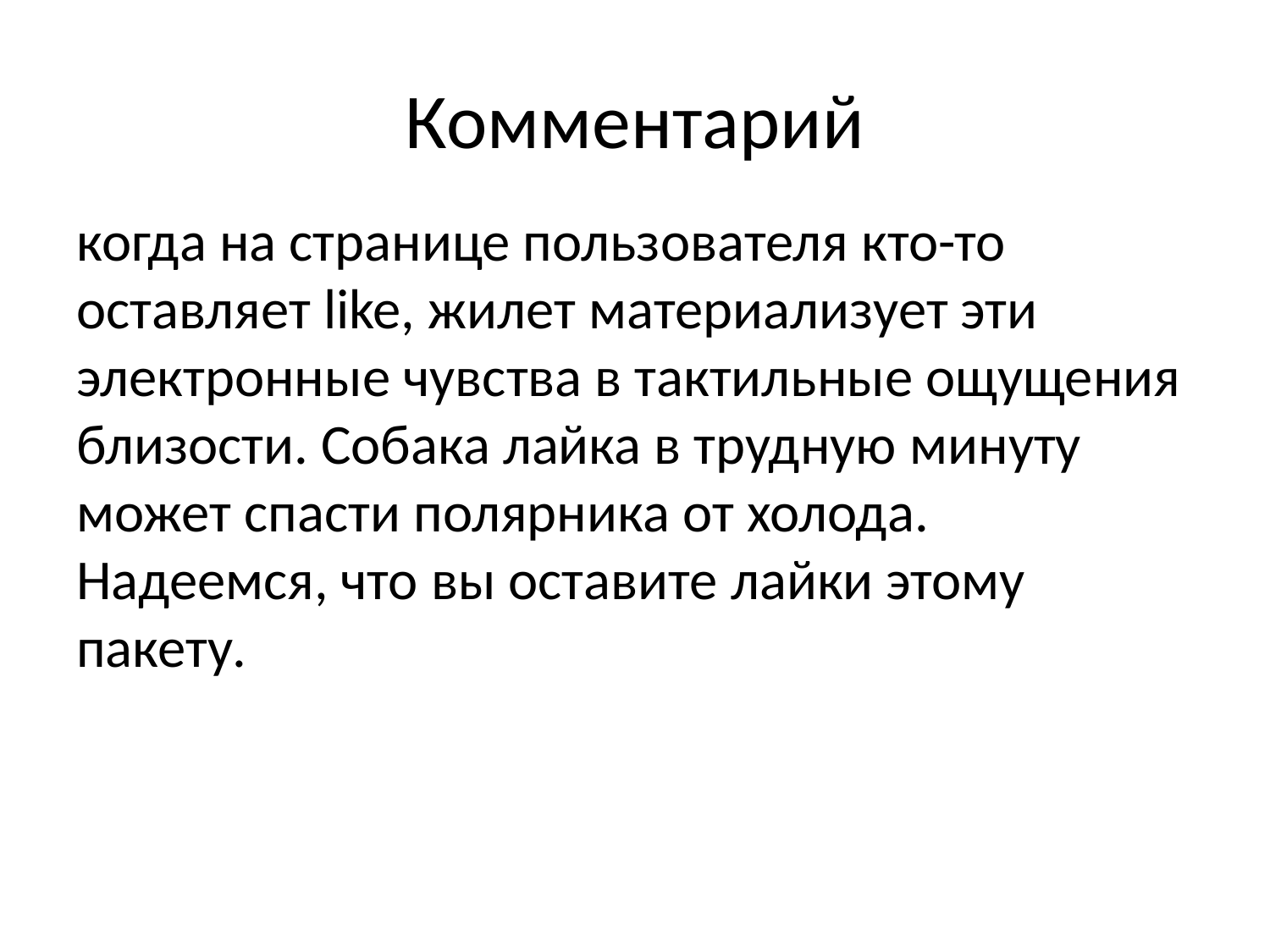

# Комментарий
когда на странице пользователя кто-то оставляет like, жилет материализует эти электронные чувства в тактильные ощущения близости. Собака лайка в трудную минуту может спасти полярника от холода. Надеемся, что вы оставите лайки этому пакету.